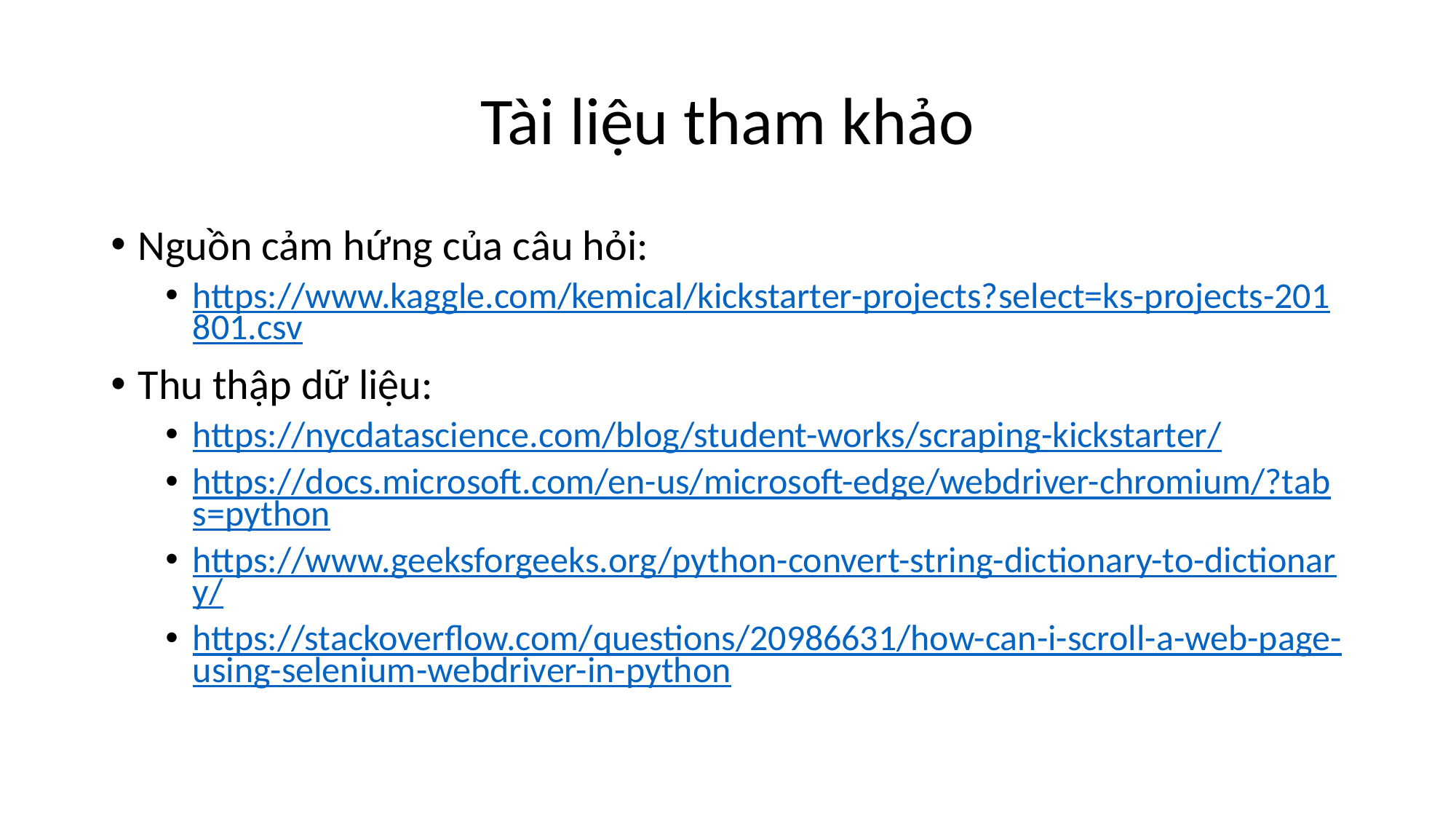

# Tài liệu tham khảo
Nguồn cảm hứng của câu hỏi:
https://www.kaggle.com/kemical/kickstarter-projects?select=ks-projects-201801.csv
Thu thập dữ liệu:
https://nycdatascience.com/blog/student-works/scraping-kickstarter/
https://docs.microsoft.com/en-us/microsoft-edge/webdriver-chromium/?tabs=python
https://www.geeksforgeeks.org/python-convert-string-dictionary-to-dictionary/
https://stackoverflow.com/questions/20986631/how-can-i-scroll-a-web-page-using-selenium-webdriver-in-python